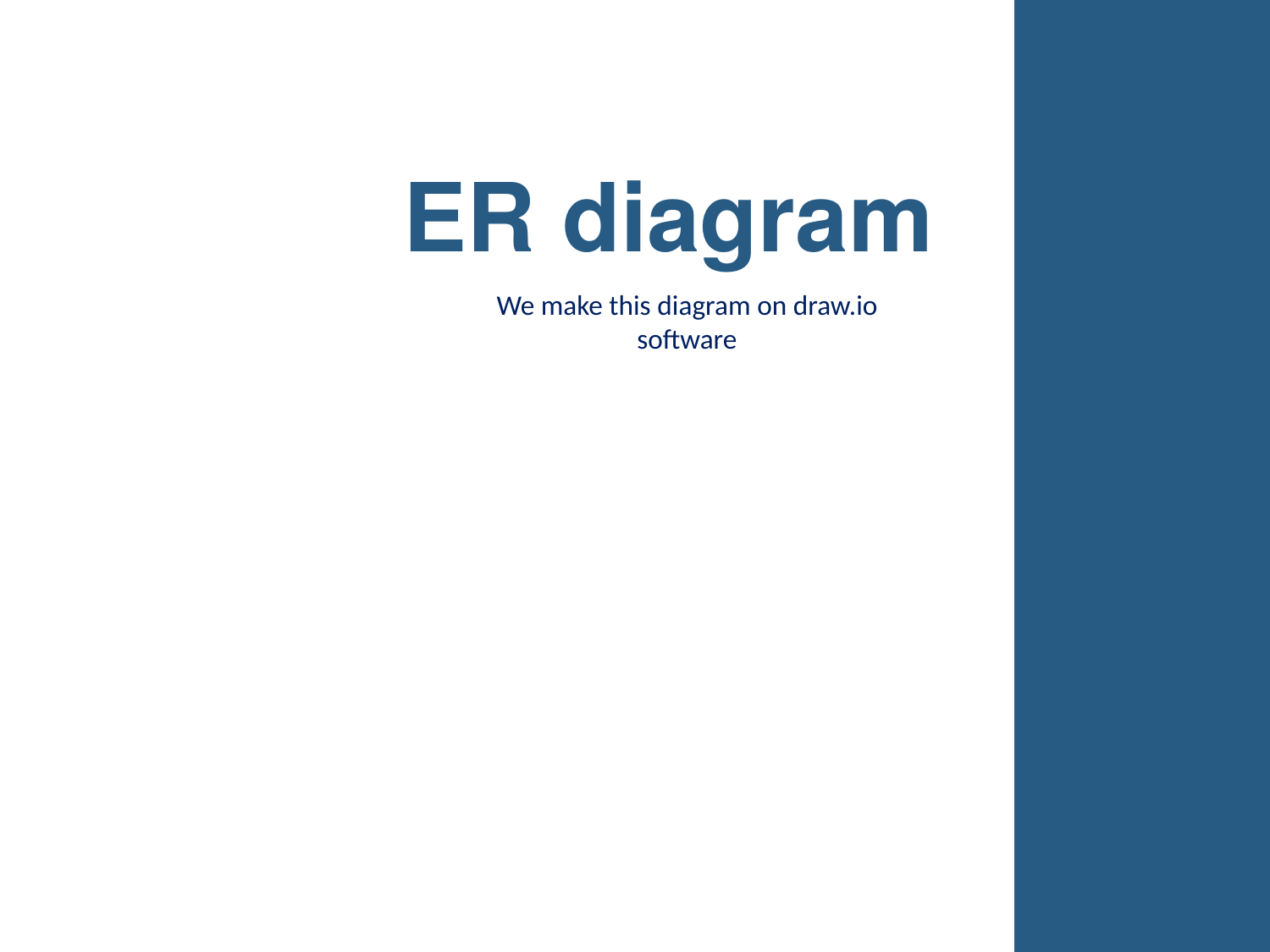

# ER diagram
We make this diagram on draw.io software